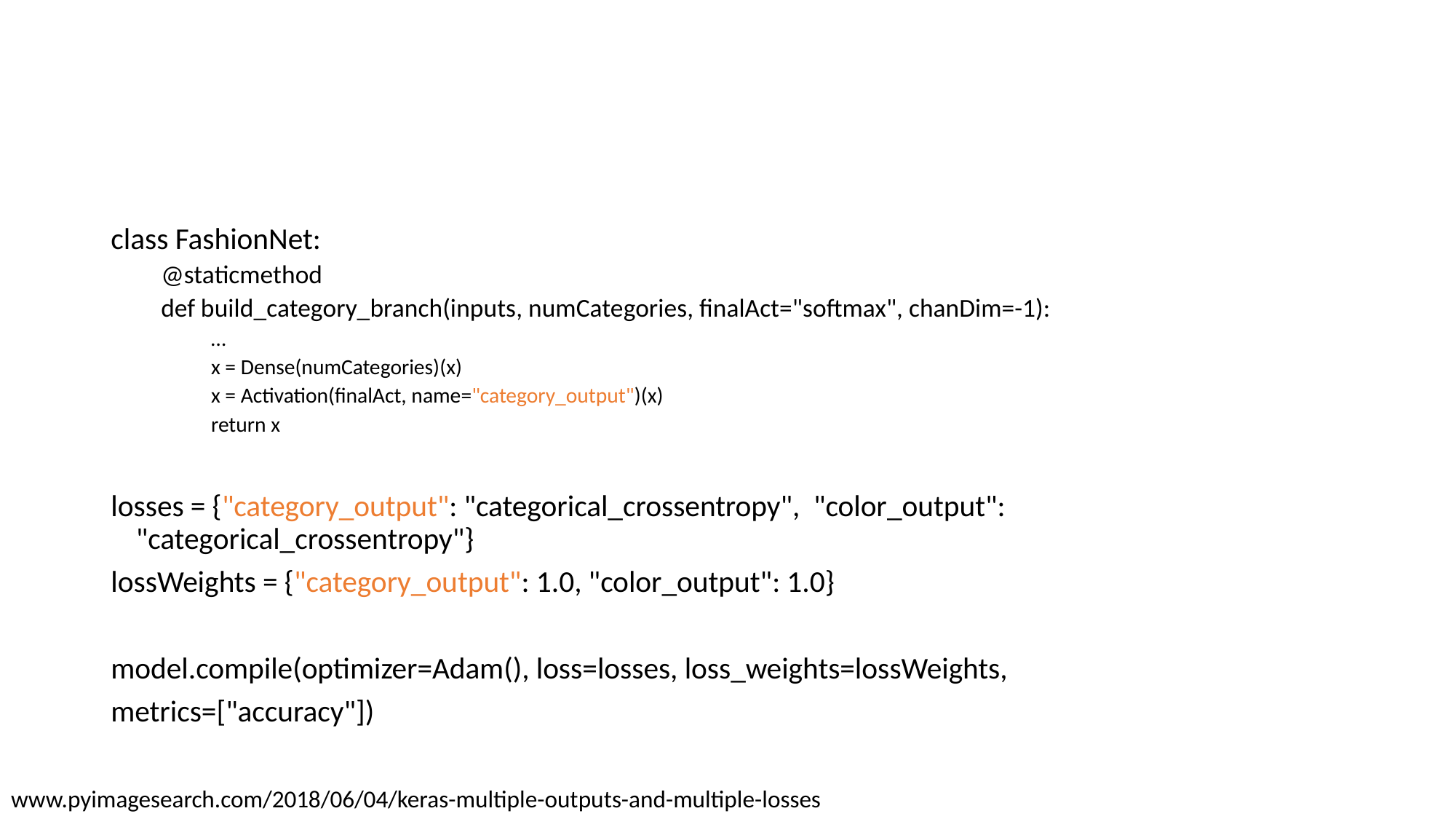

#
class FashionNet:
@staticmethod
def build_category_branch(inputs, numCategories, finalAct="softmax", chanDim=-1):
…
x = Dense(numCategories)(x)
x = Activation(finalAct, name="category_output")(x)
return x

losses = {"category_output": "categorical_crossentropy",  "color_output": "categorical_crossentropy"}
lossWeights = {"category_output": 1.0, "color_output": 1.0}

model.compile(optimizer=Adam(), loss=losses, loss_weights=lossWeights,
metrics=["accuracy"])

www.pyimagesearch.com/2018/06/04/keras-multiple-outputs-and-multiple-losses